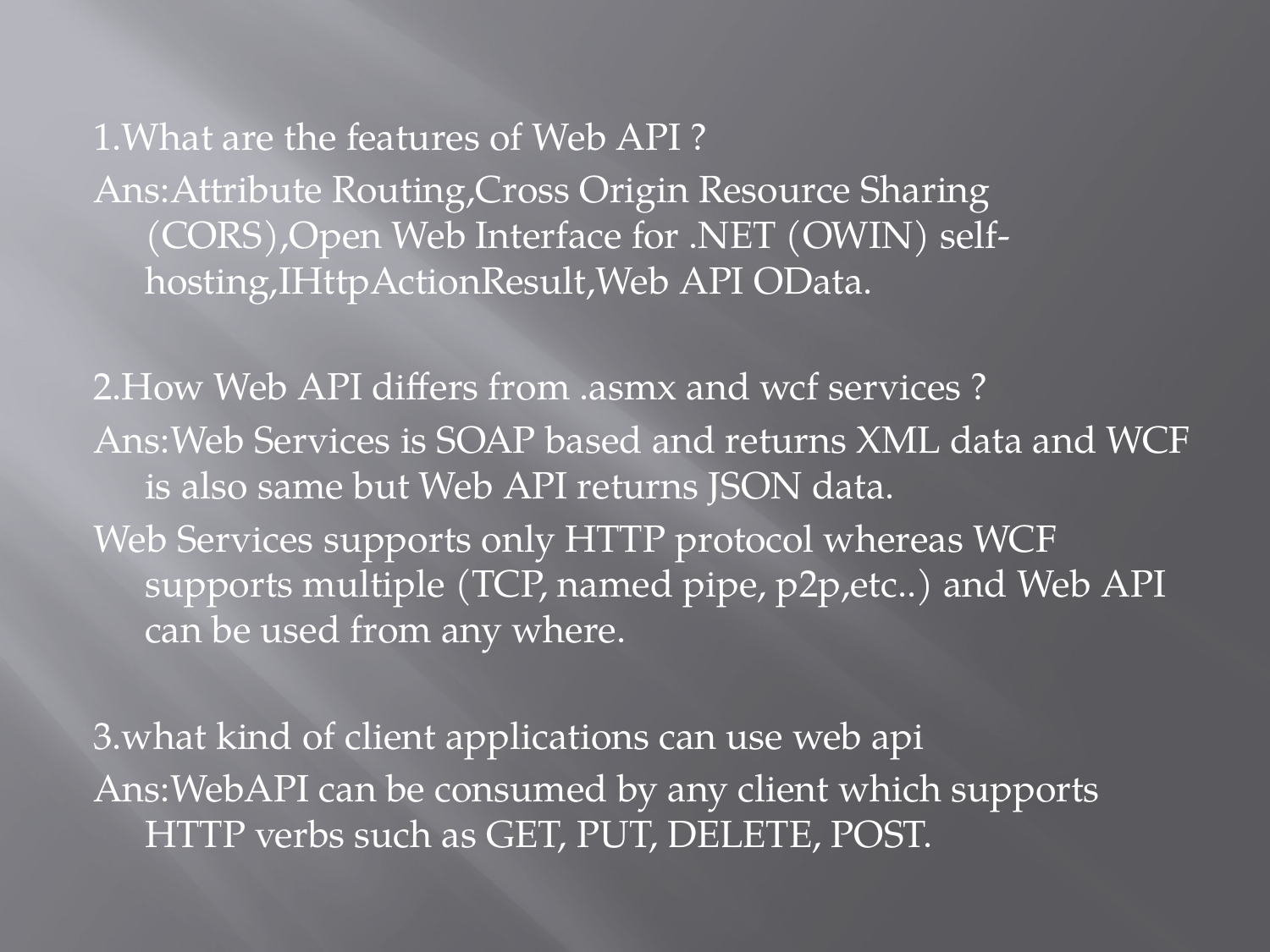

1.What are the features of Web API ?
Ans:Attribute Routing,Cross Origin Resource Sharing (CORS),Open Web Interface for .NET (OWIN) self-hosting,IHttpActionResult,Web API OData.

2.How Web API differs from .asmx and wcf services ?
Ans:Web Services is SOAP based and returns XML data and WCF is also same but Web API returns JSON data.
Web Services supports only HTTP protocol whereas WCF supports multiple (TCP, named pipe, p2p,etc..) and Web API can be used from any where.

3.what kind of client applications can use web api
Ans:WebAPI can be consumed by any client which supports HTTP verbs such as GET, PUT, DELETE, POST.